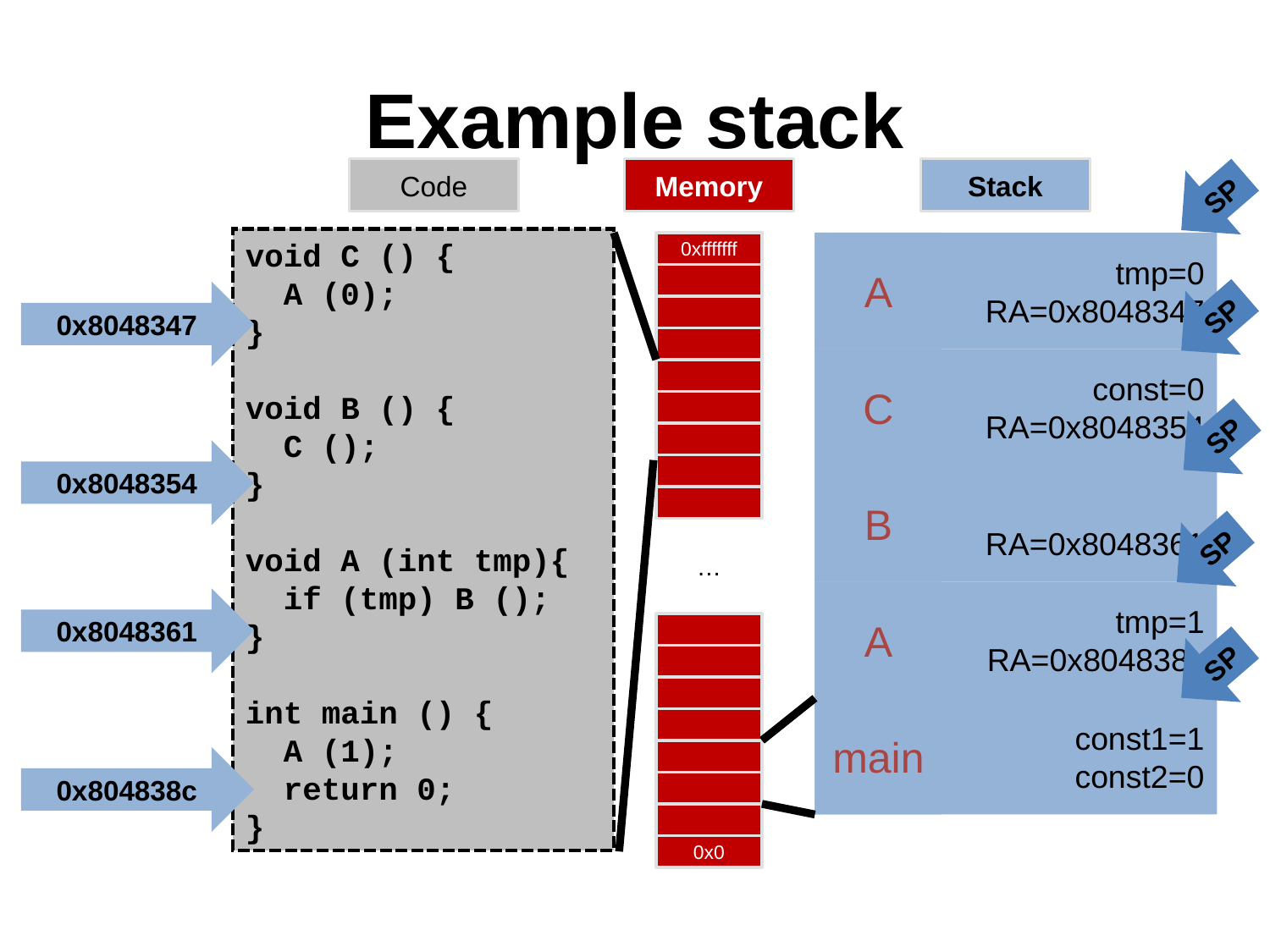

# Example stack
Code
void C () {
  A (0);
}

void B () {
  C ();
}

void A (int tmp){
  if (tmp) B ();
}

int main () {
  A (1);
  return 0;
}
0x8048347
0x8048354
0x8048361
0x804838c
Memory
Stack
SP
0xfffffff
tmp=0
RA=0x8048347
A

SP

const=0
RA=0x8048354
C

SP

RA=0x8048361
B

SP
…
tmp=1
RA=0x804838c
A

SP

const1=1
const2=0
main

0x0